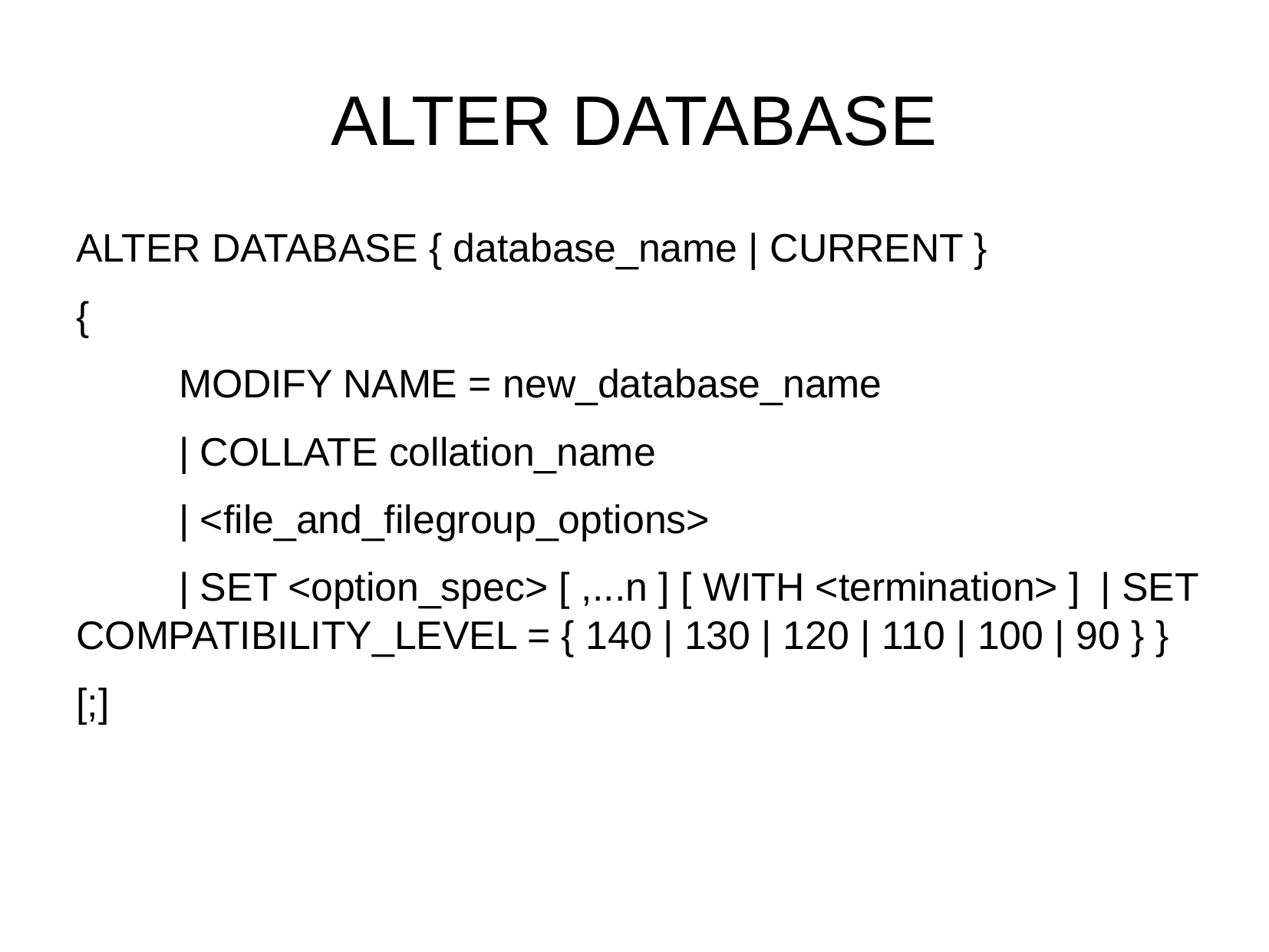

ALTER DATABASE
ALTER DATABASE { database_name | CURRENT }
{
	MODIFY NAME = new_database_name
	| COLLATE collation_name
	| <file_and_filegroup_options>
	| SET <option_spec> [ ,...n ] [ WITH <termination> ] 	| SET COMPATIBILITY_LEVEL = { 140 | 130 | 120 | 110 | 100 | 90 } }
[;]